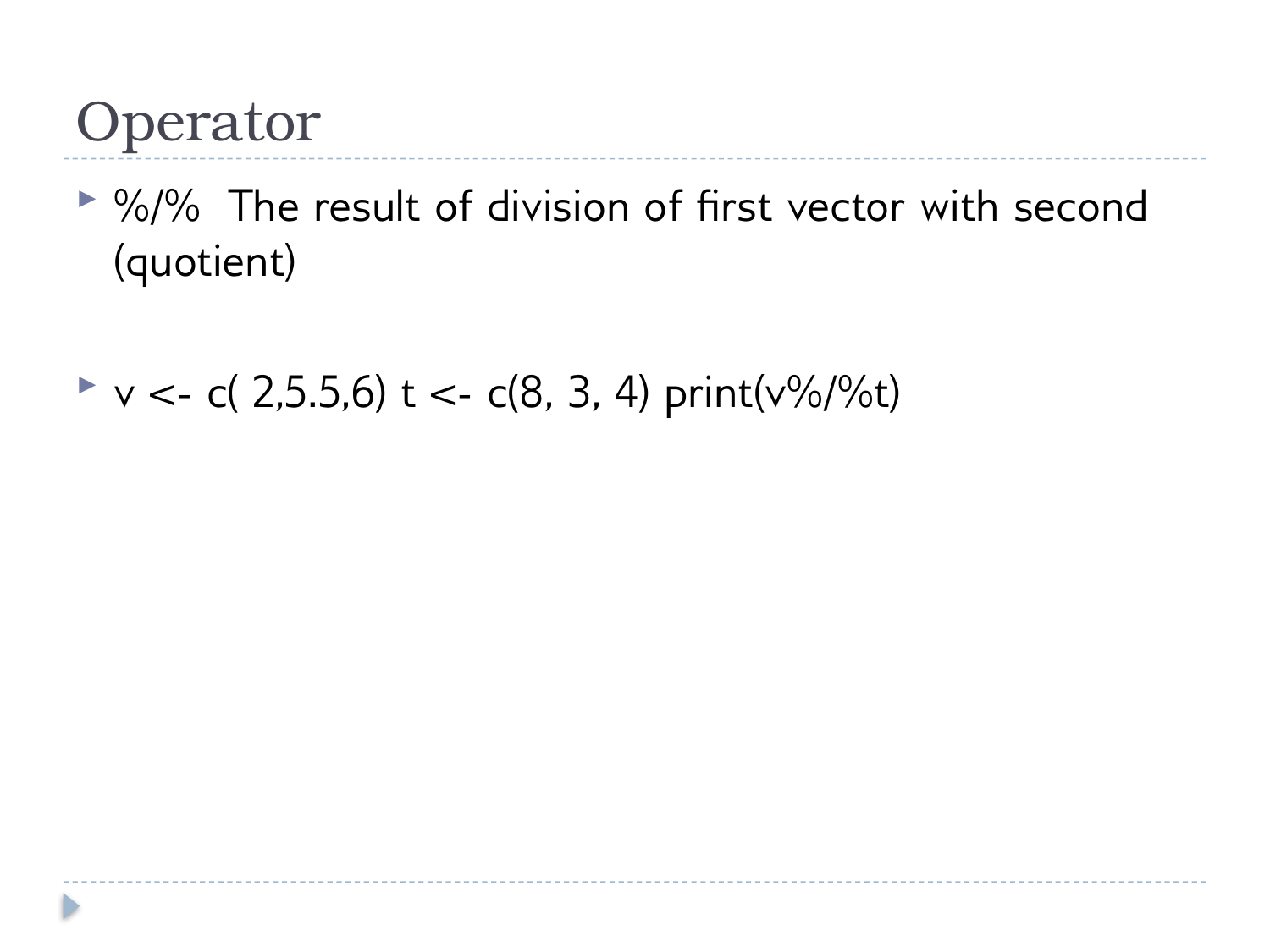

# Operator
%/%  The result of division of first vector with second (quotient)

v <- c( 2,5.5,6) t <- c(8, 3, 4) print(v%/%t)